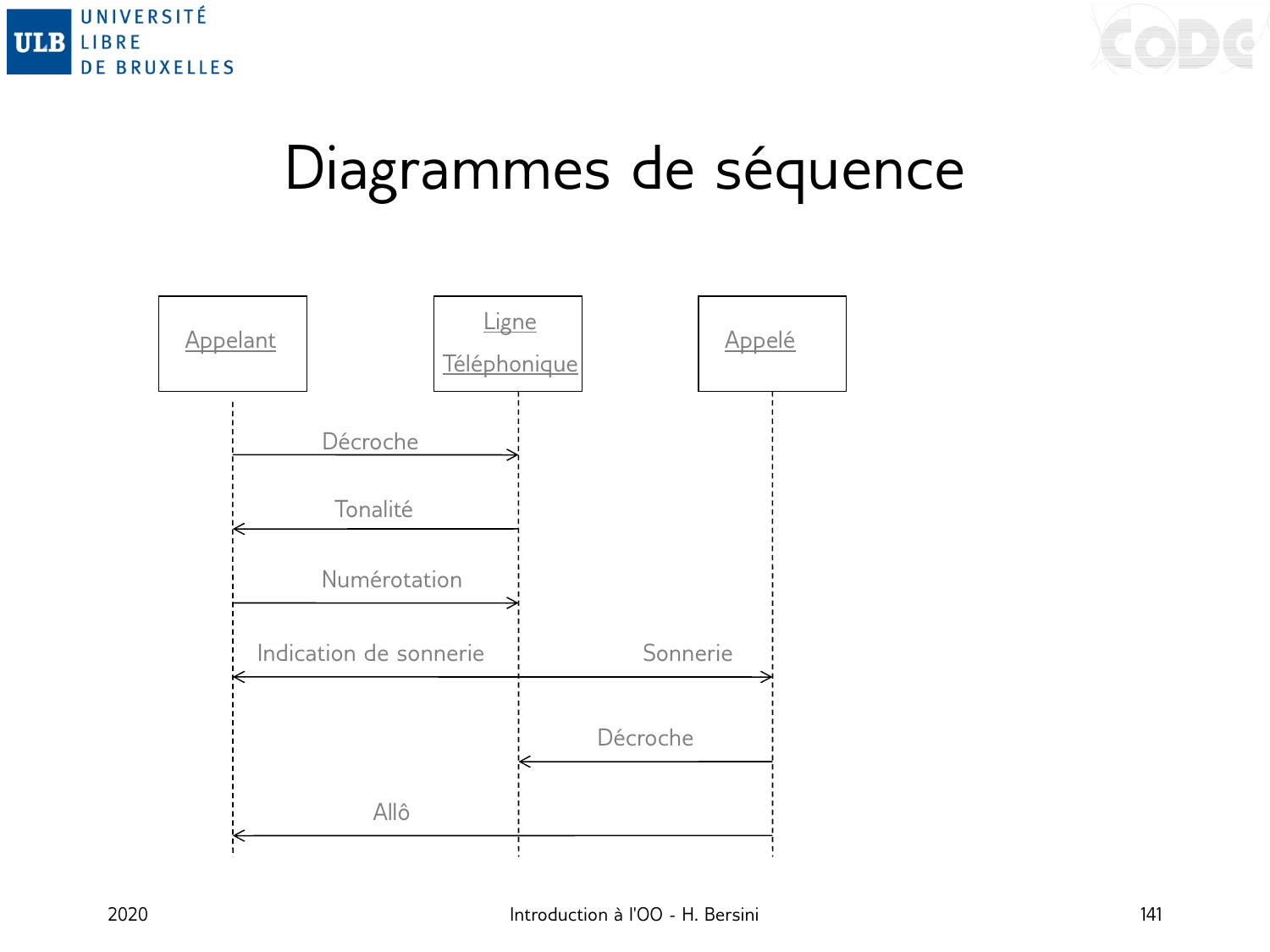

# Diagrammes de séquence
Ligne
Téléphonique

Appelant
Appelé

Décroche

Tonalité

Numérotation

Indication de sonnerie
Sonnerie

Décroche

Allô

2020
Introduction à l'OO - H. Bersini
141